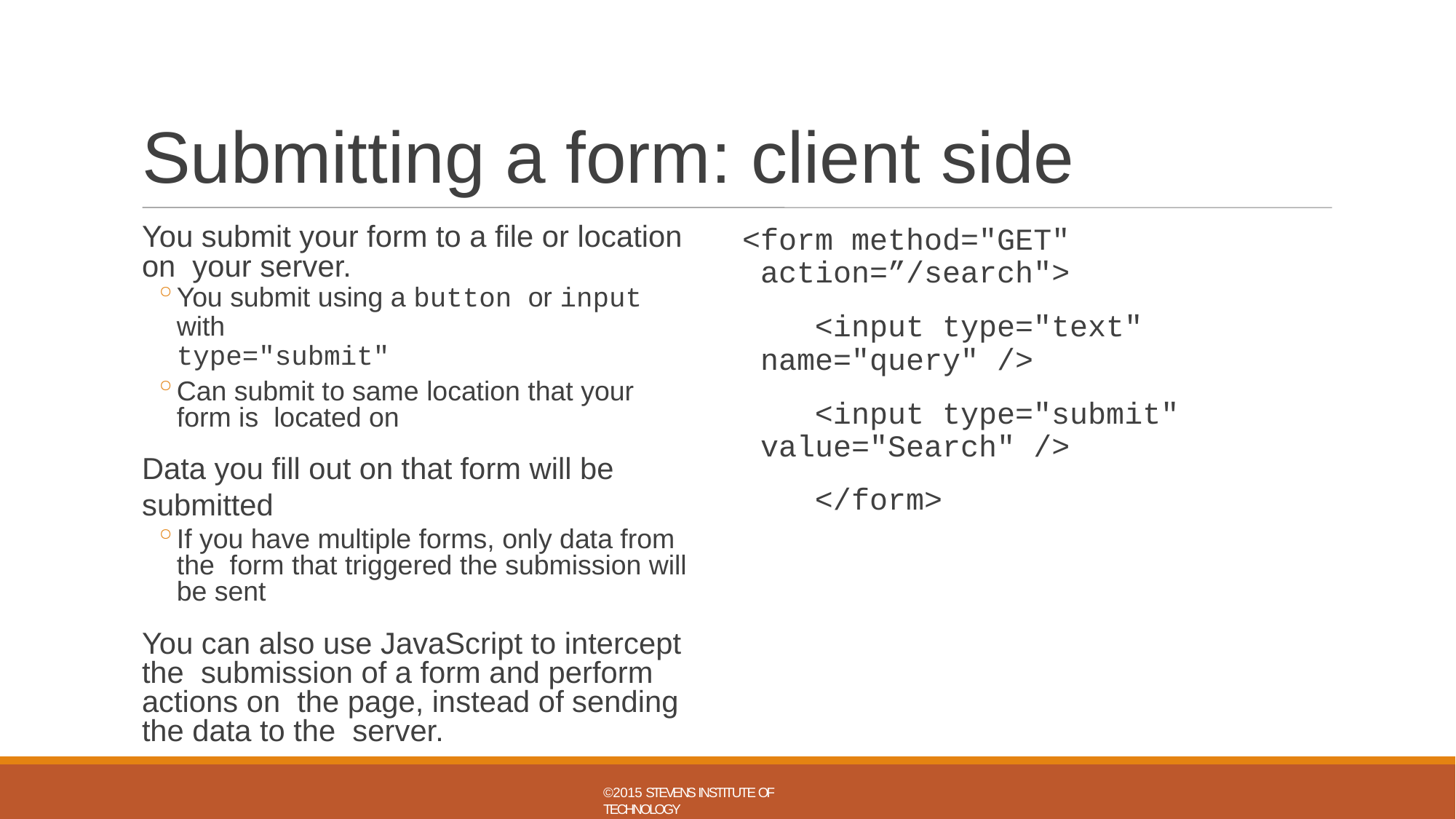

# Submitting a form: client side

You submit your form to a file or location on  your server.
You submit using a button or input with
type="submit"
Can submit to same location that your form is  located on
Data you fill out on that form will be submitted
If you have multiple forms, only data from the  form that triggered the submission will be sent
You can also use JavaScript to intercept the  submission of a form and perform actions on  the page, instead of sending the data to the  server.
<form method="GET"  action=”/search">
<input type="text"  name="query" />
<input type="submit"  value="Search" />
</form>
©2015 STEVENS INSTITUTE OF TECHNOLOGY